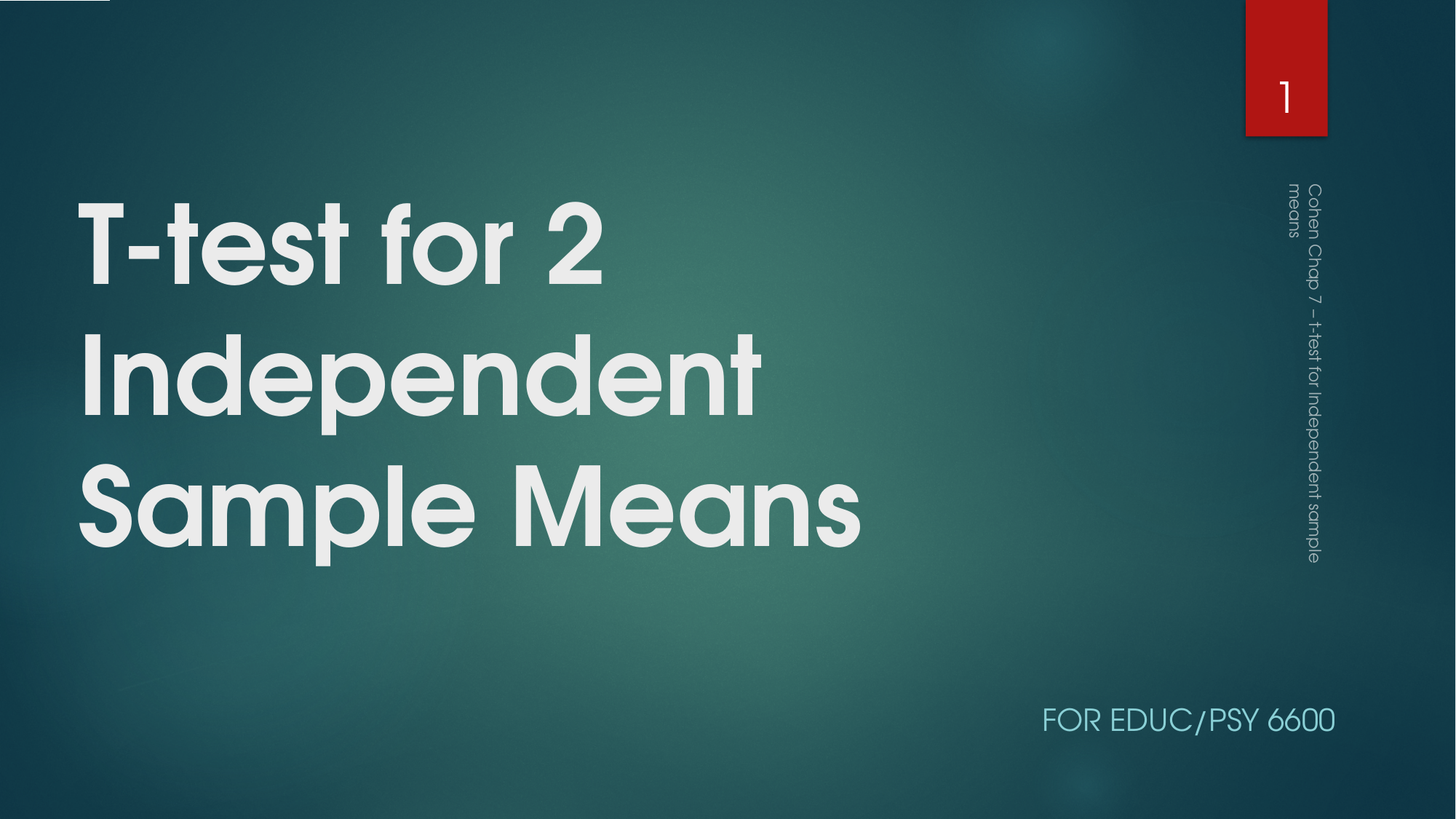

1
# T-test for 2 Independent Sample Means
Cohen Chap 7 – t-test for Independent sample means

For EDUC/PSY 6600